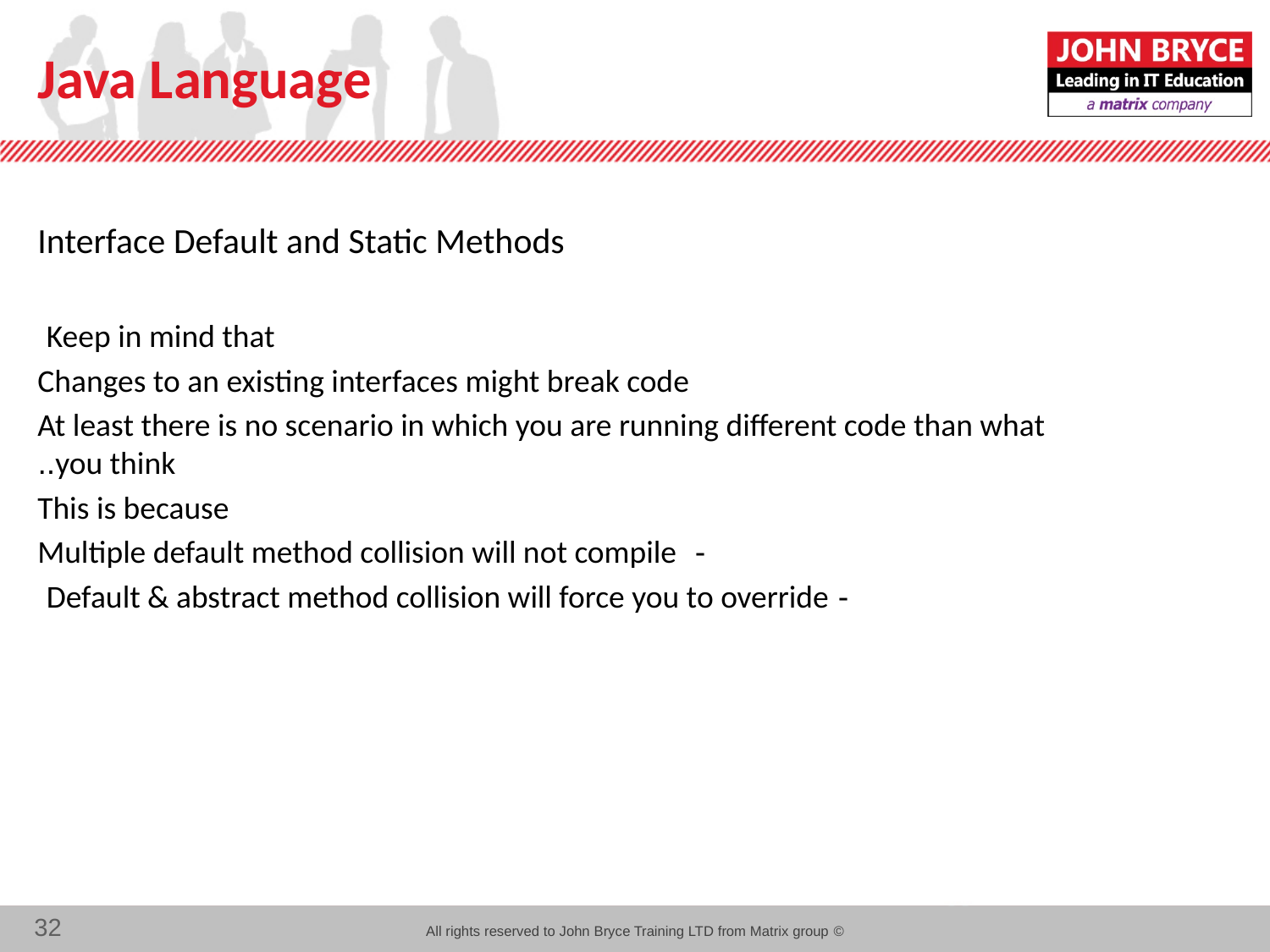

# Java Language
Interface Default and Static Methods

Keep in mind that
Changes to an existing interfaces might break code
At least there is no scenario in which you are running different code than what you think..
This is because
-  Multiple default method collision will not compile
- Default & abstract method collision will force you to override